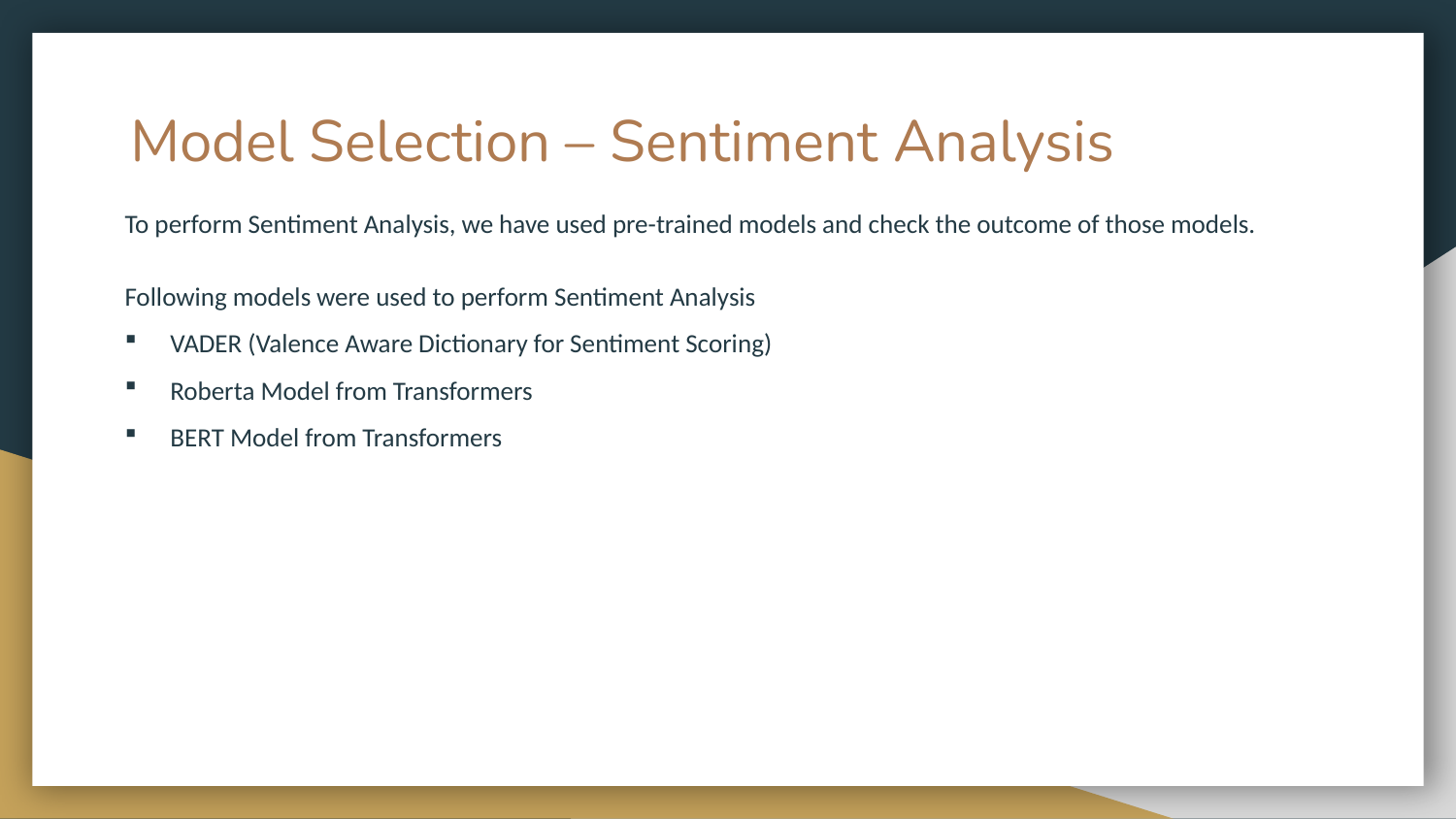

# Model Selection – Sentiment Analysis
To perform Sentiment Analysis, we have used pre-trained models and check the outcome of those models.

Following models were used to perform Sentiment Analysis
VADER (Valence Aware Dictionary for Sentiment Scoring)
Roberta Model from Transformers
BERT Model from Transformers